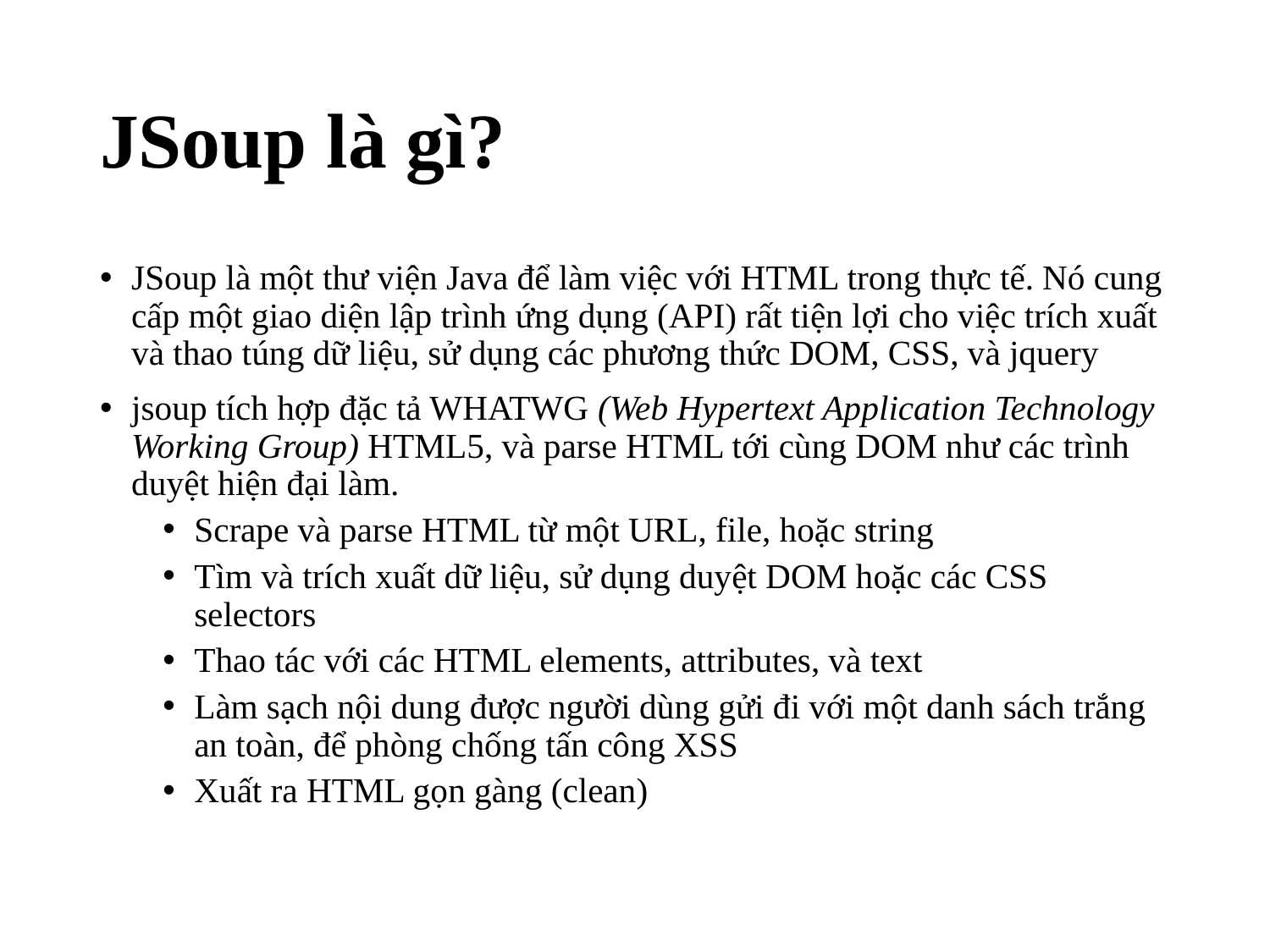

# JSoup là gì?
JSoup là một thư viện Java để làm việc với HTML trong thực tế. Nó cung cấp một giao diện lập trình ứng dụng (API) rất tiện lợi cho việc trích xuất và thao túng dữ liệu, sử dụng các phương thức DOM, CSS, và jquery
jsoup tích hợp đặc tả WHATWG (Web Hypertext Application Technology Working Group) HTML5, và parse HTML tới cùng DOM như các trình duyệt hiện đại làm.
Scrape và parse HTML từ một URL, file, hoặc string
Tìm và trích xuất dữ liệu, sử dụng duyệt DOM hoặc các CSS selectors
Thao tác với các HTML elements, attributes, và text
Làm sạch nội dung được người dùng gửi đi với một danh sách trắng an toàn, để phòng chống tấn công XSS
Xuất ra HTML gọn gàng (clean)